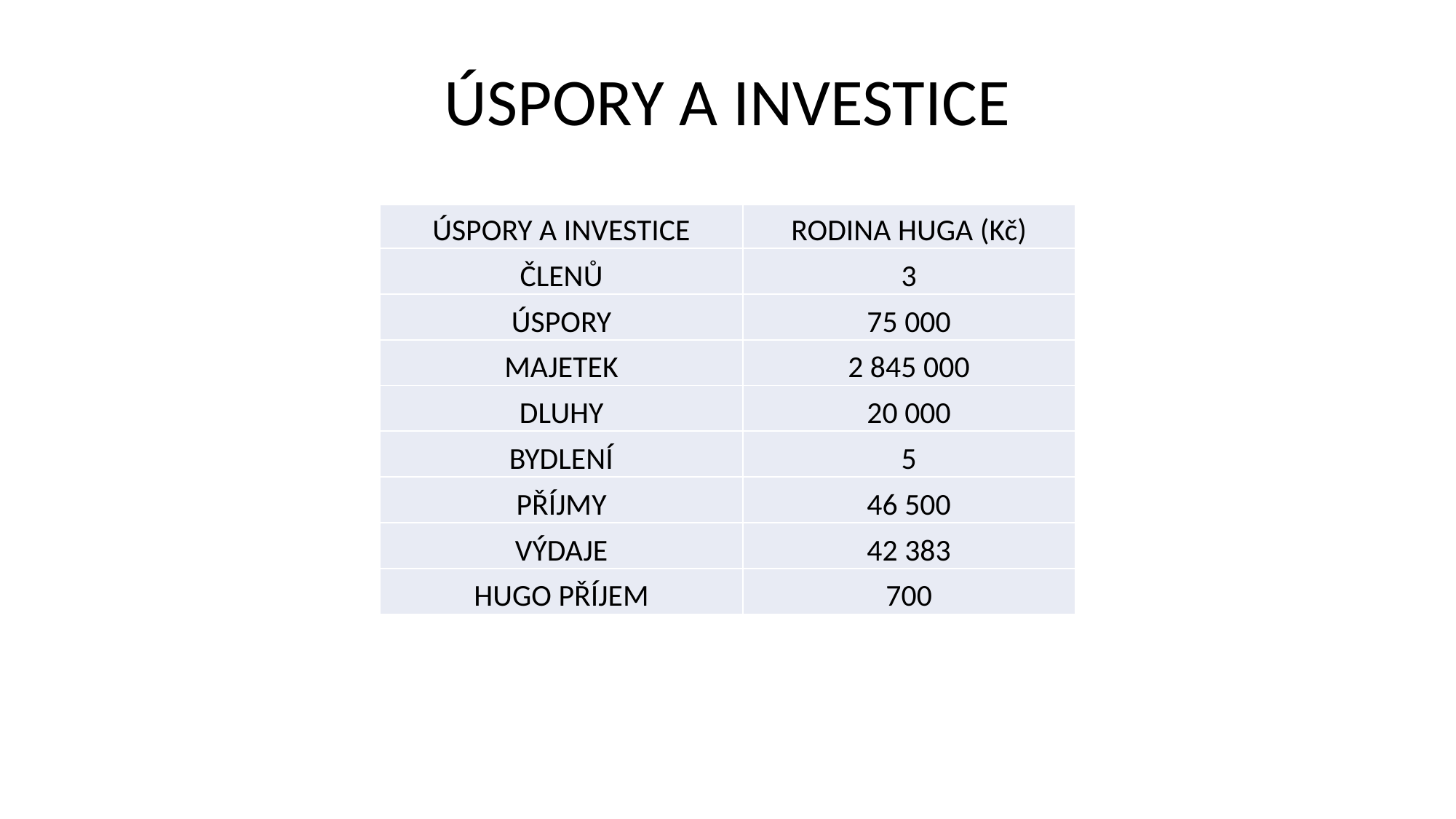

# ÚSPORY A INVESTICE
| ÚSPORY A INVESTICE | RODINA HUGA (Kč) |
| --- | --- |
| ČLENŮ | 3 |
| ÚSPORY | 75 000 |
| MAJETEK | 2 845 000 |
| DLUHY | 20 000 |
| BYDLENÍ | 5 |
| PŘÍJMY | 46 500 |
| VÝDAJE | 42 383 |
| HUGO PŘÍJEM | 700 |